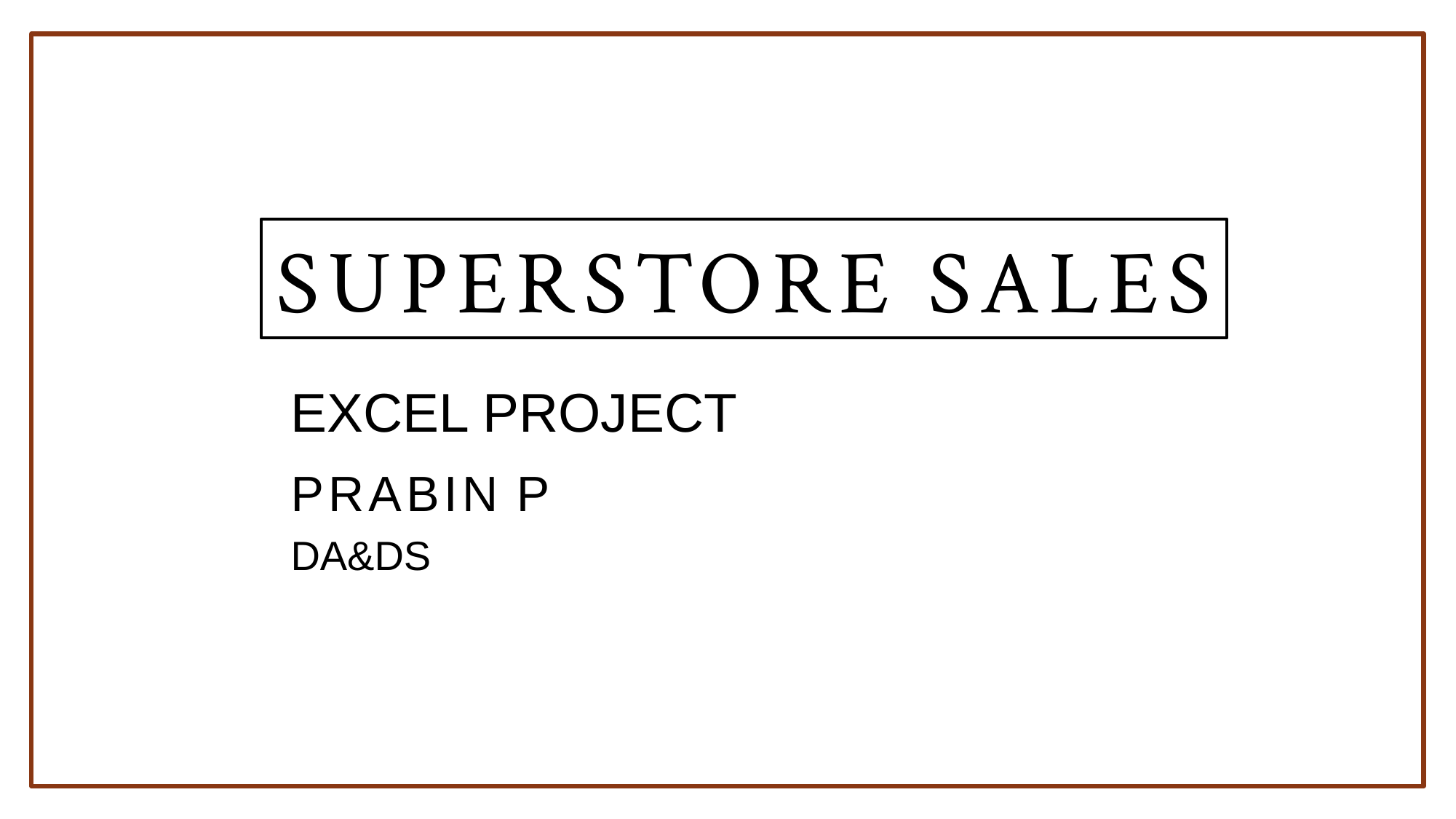

# SUPERSTORE SALES
EXCEL PROJECT
PRABIN P
DA&DS